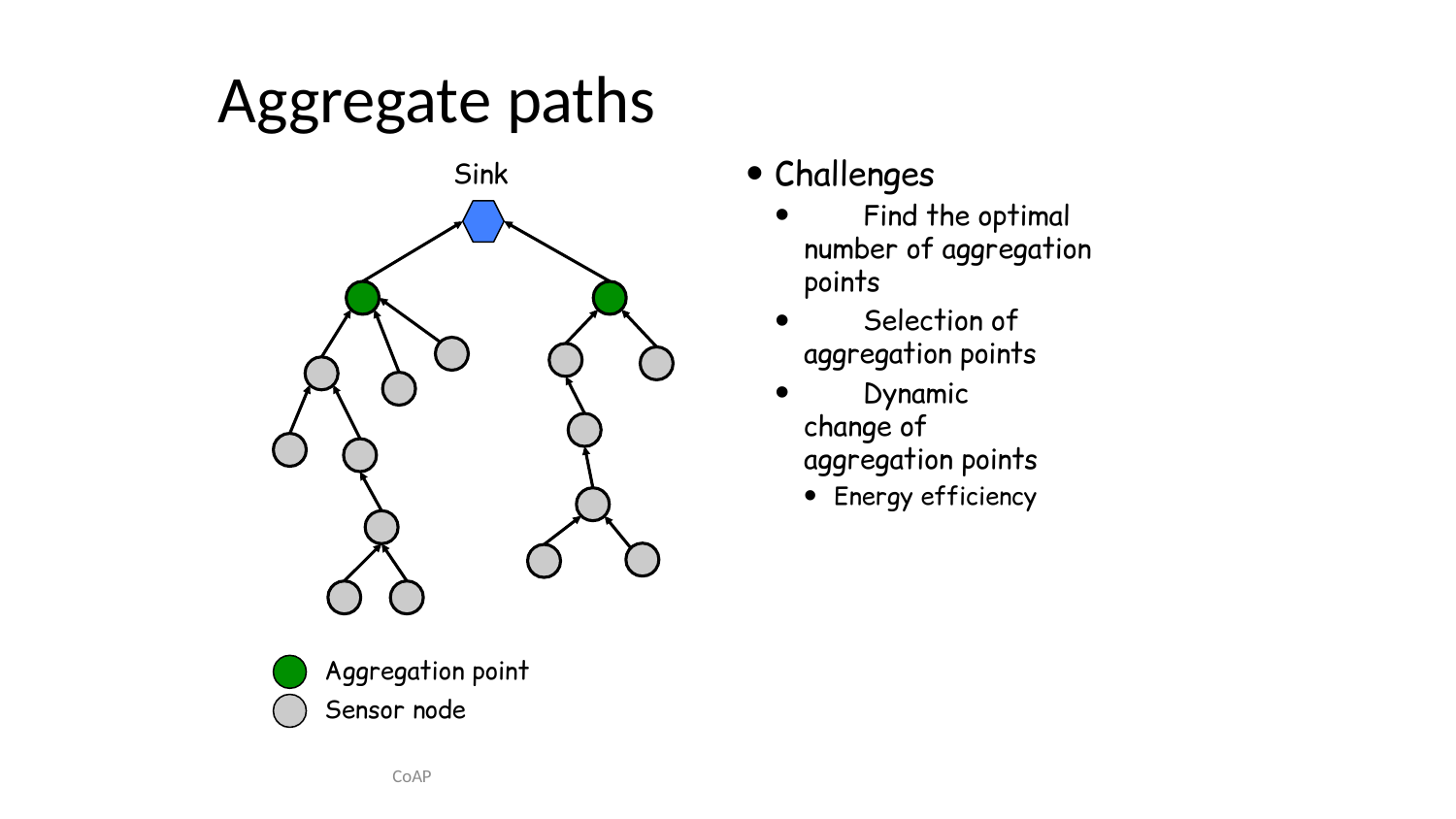

# Aggregate paths
Challenges
	Find the optimal number of aggregation points
	Selection of aggregation points
	Dynamic change of aggregation points
Energy efficiency
Sink

Aggregation point Sensor node

CoAP